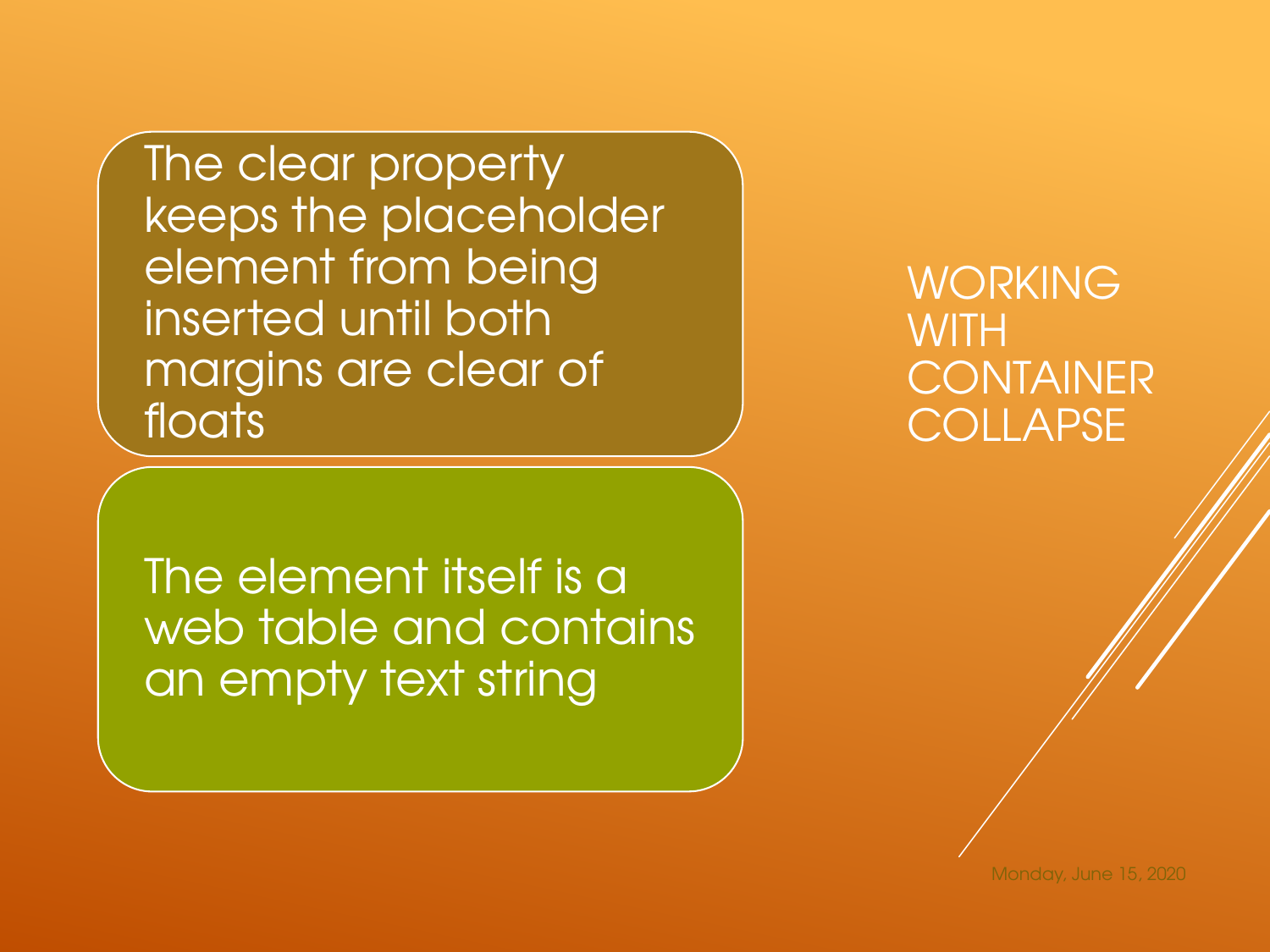

The clear property keeps the placeholder element from being inserted until both margins are clear of floats
The element itself is a web table and contains an empty text string
# Working with Container Collapse
33
Monday, June 15, 2020